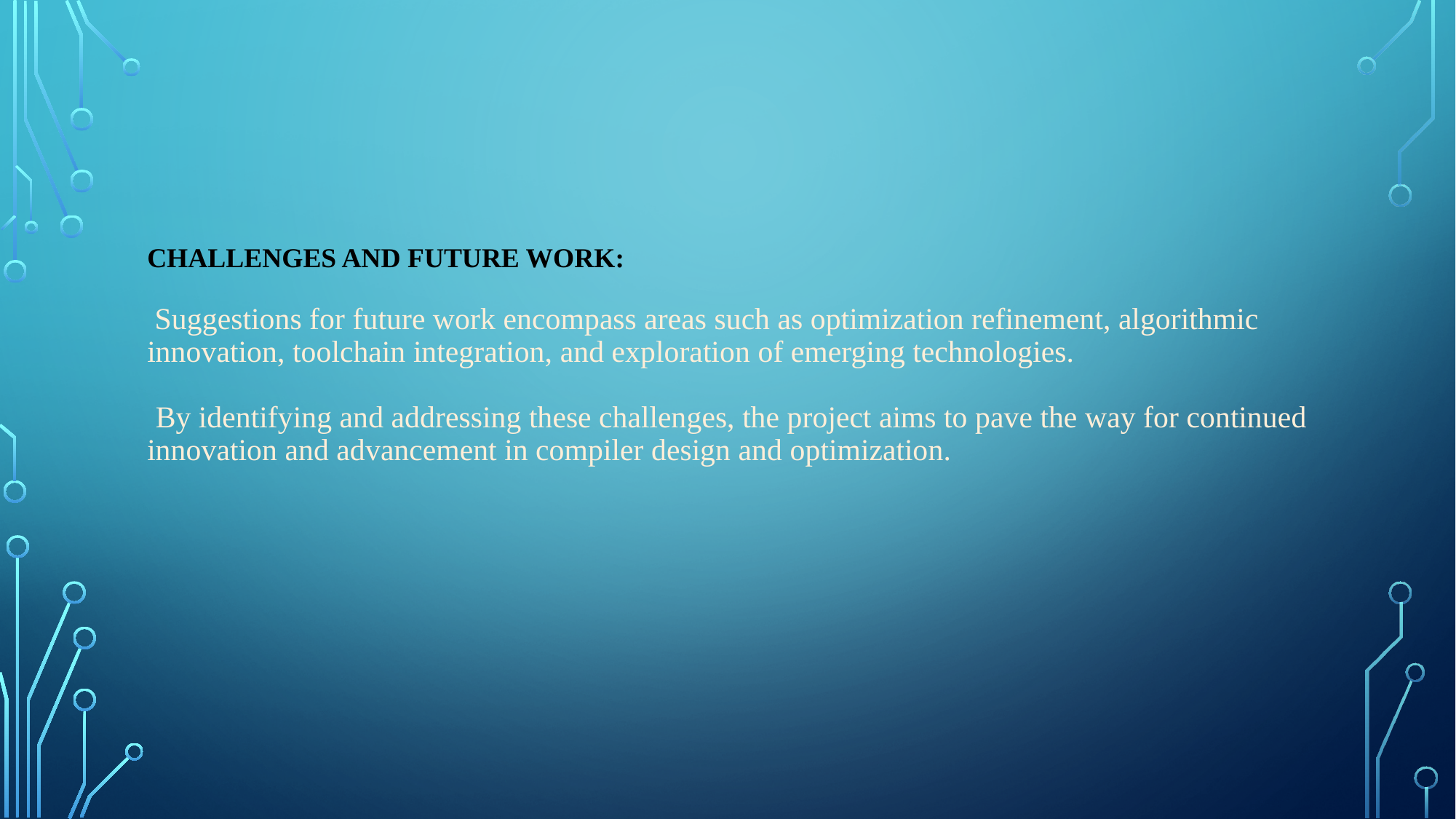

# Challenges and Future Work:  Suggestions for future work encompass areas such as optimization refinement, algorithmic innovation, toolchain integration, and exploration of emerging technologies.  By identifying and addressing these challenges, the project aims to pave the way for continued innovation and advancement in compiler design and optimization.